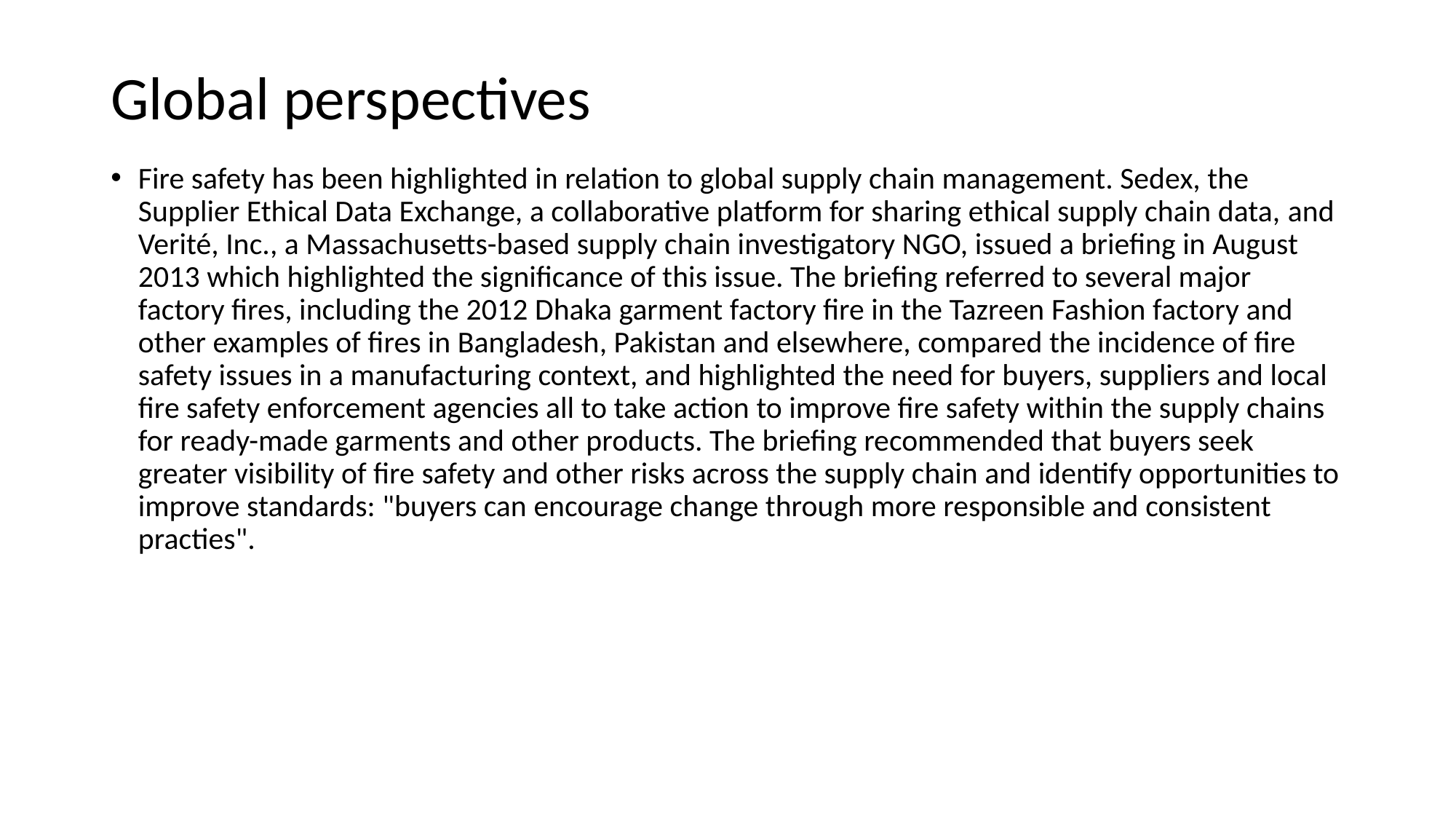

# Global perspectives
Fire safety has been highlighted in relation to global supply chain management. Sedex, the Supplier Ethical Data Exchange, a collaborative platform for sharing ethical supply chain data, and Verité, Inc., a Massachusetts-based supply chain investigatory NGO, issued a briefing in August 2013 which highlighted the significance of this issue. The briefing referred to several major factory fires, including the 2012 Dhaka garment factory fire in the Tazreen Fashion factory and other examples of fires in Bangladesh, Pakistan and elsewhere, compared the incidence of fire safety issues in a manufacturing context, and highlighted the need for buyers, suppliers and local fire safety enforcement agencies all to take action to improve fire safety within the supply chains for ready-made garments and other products. The briefing recommended that buyers seek greater visibility of fire safety and other risks across the supply chain and identify opportunities to improve standards: "buyers can encourage change through more responsible and consistent practies".